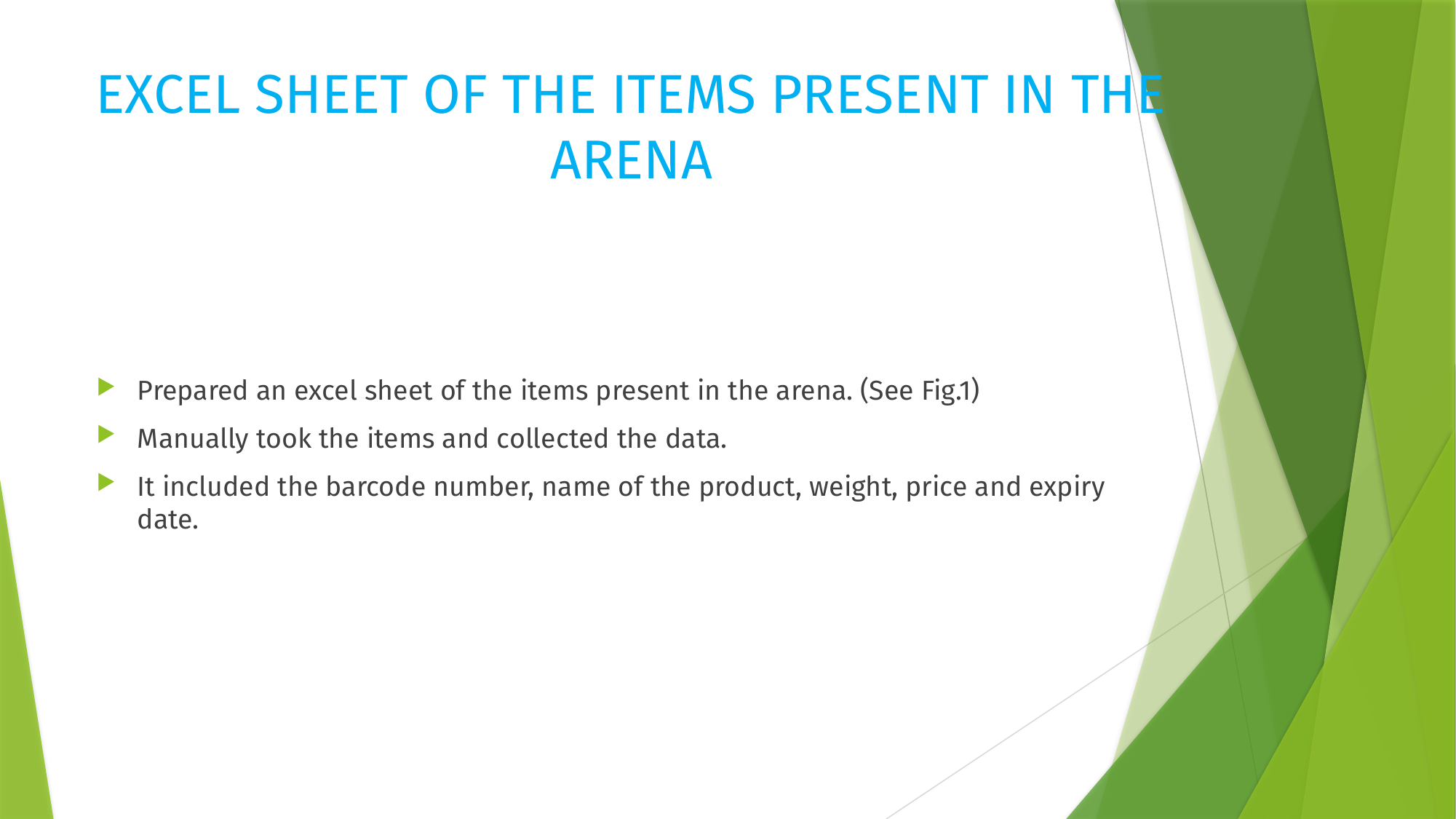

# EXCEL SHEET OF THE ITEMS PRESENT IN THE ARENA
Prepared an excel sheet of the items present in the arena. (See Fig.1)
Manually took the items and collected the data.
It included the barcode number, name of the product, weight, price and expiry date.